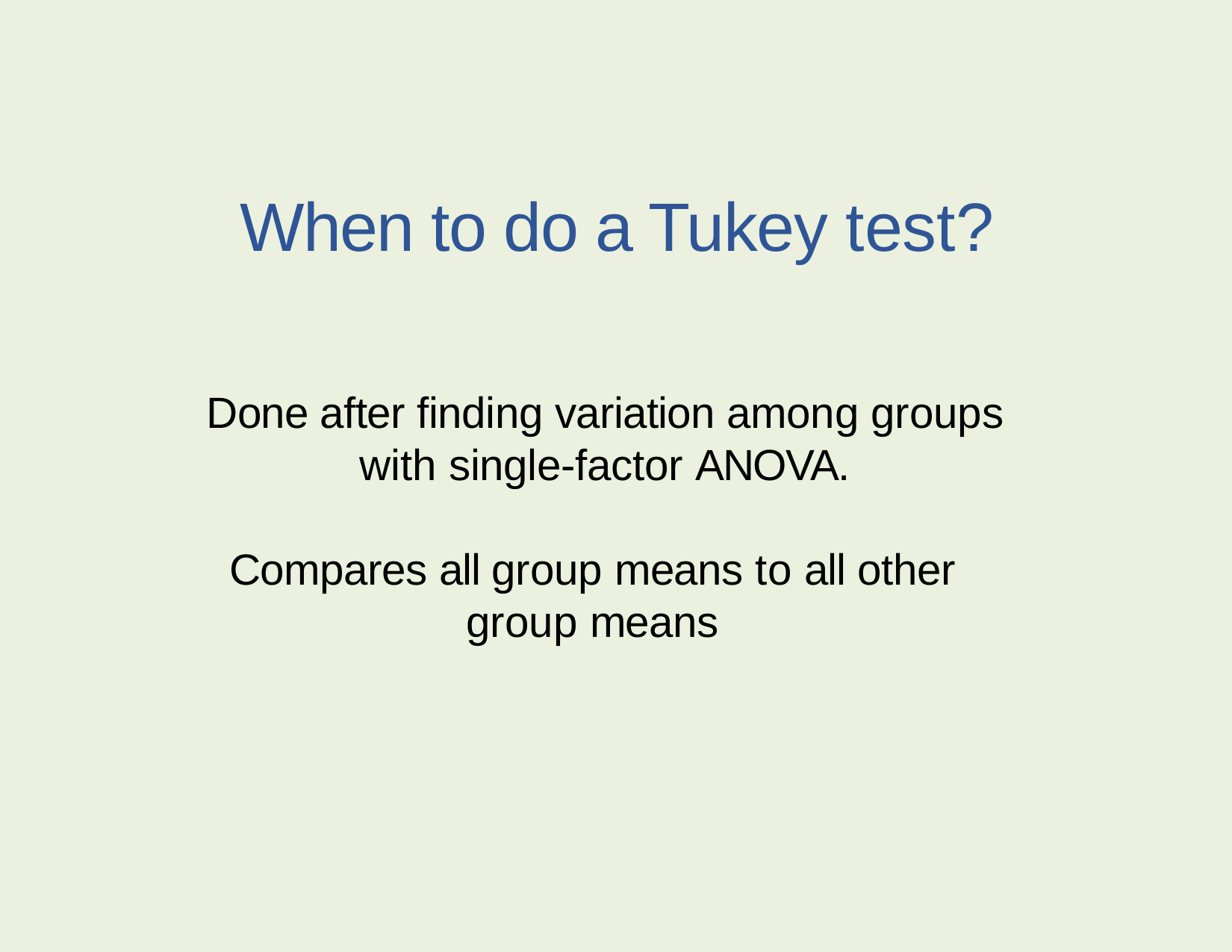

When to do a Tukey test?
Done after finding variation among groups with single-factor ANOVA.

Compares all group means to all other group means